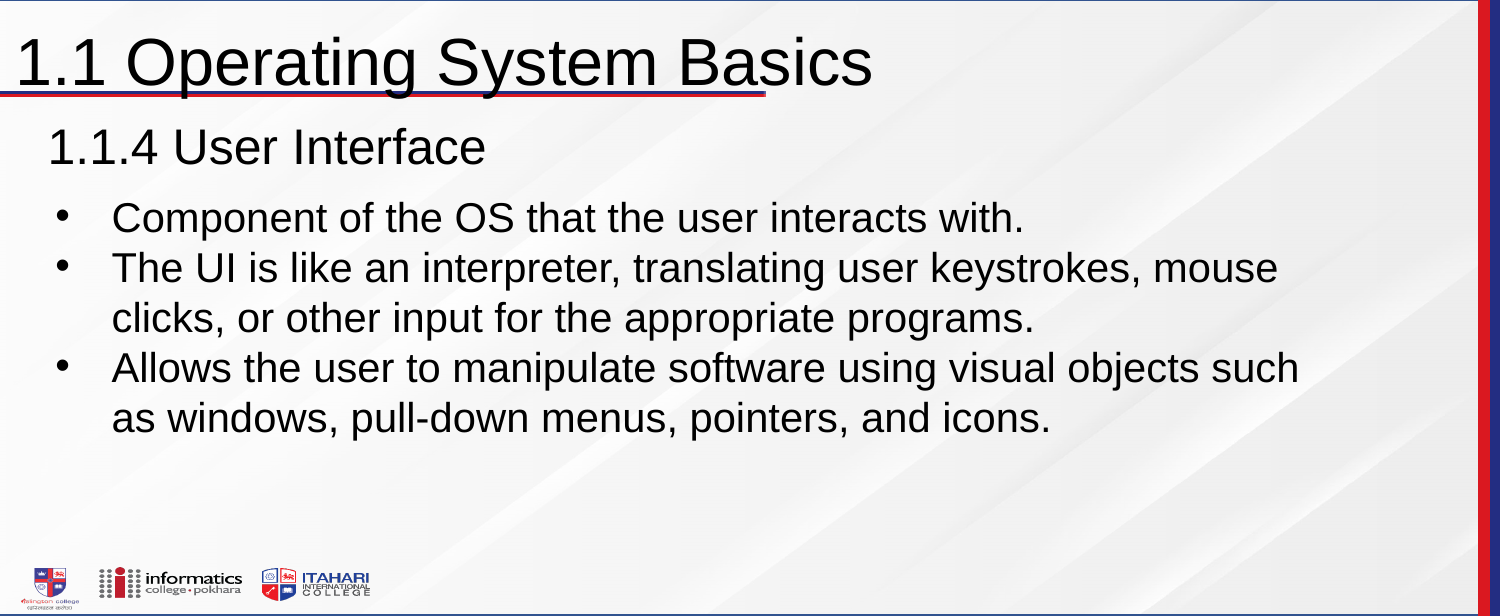

1.1 Operating System Basics
1.1.4 User Interface
Component of the OS that the user interacts with.
The UI is like an interpreter, translating user keystrokes, mouse clicks, or other input for the appropriate programs.
Allows the user to manipulate software using visual objects such as windows, pull-down menus, pointers, and icons.